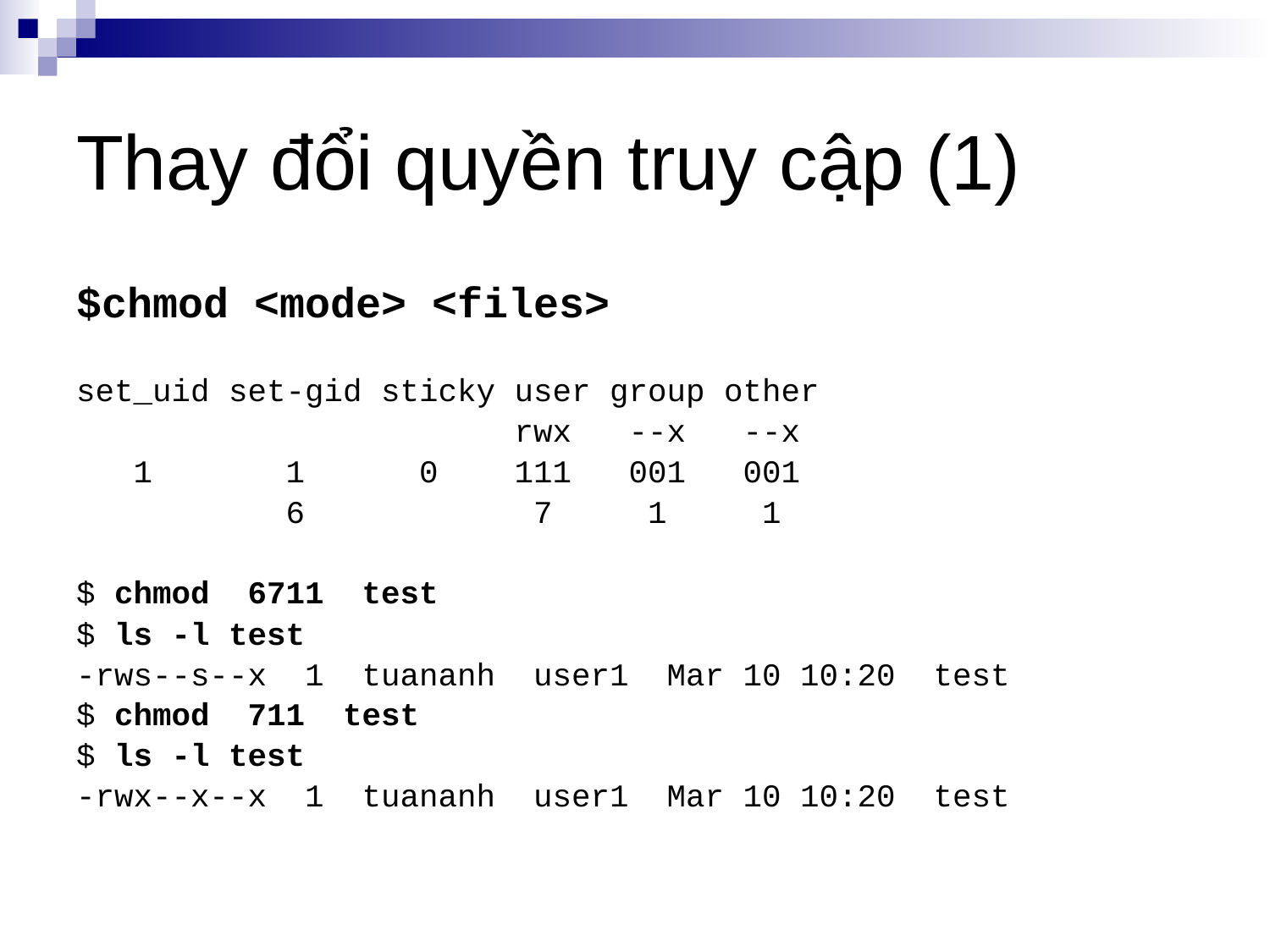

# Thay đổi quyền truy cập (1)
$chmod <mode> <files>

set_uid set-gid sticky user group other
                       rwx   --x   --x
   1       1      0    111   001   001
           6            7     1     1

$ chmod  6711  test
$ ls -l test
-rws--s--x  1  tuananh  user1  Mar 10 10:20  test
$ chmod  711  test
$ ls -l test
-rwx--x--x  1  tuananh  user1  Mar 10 10:20  test